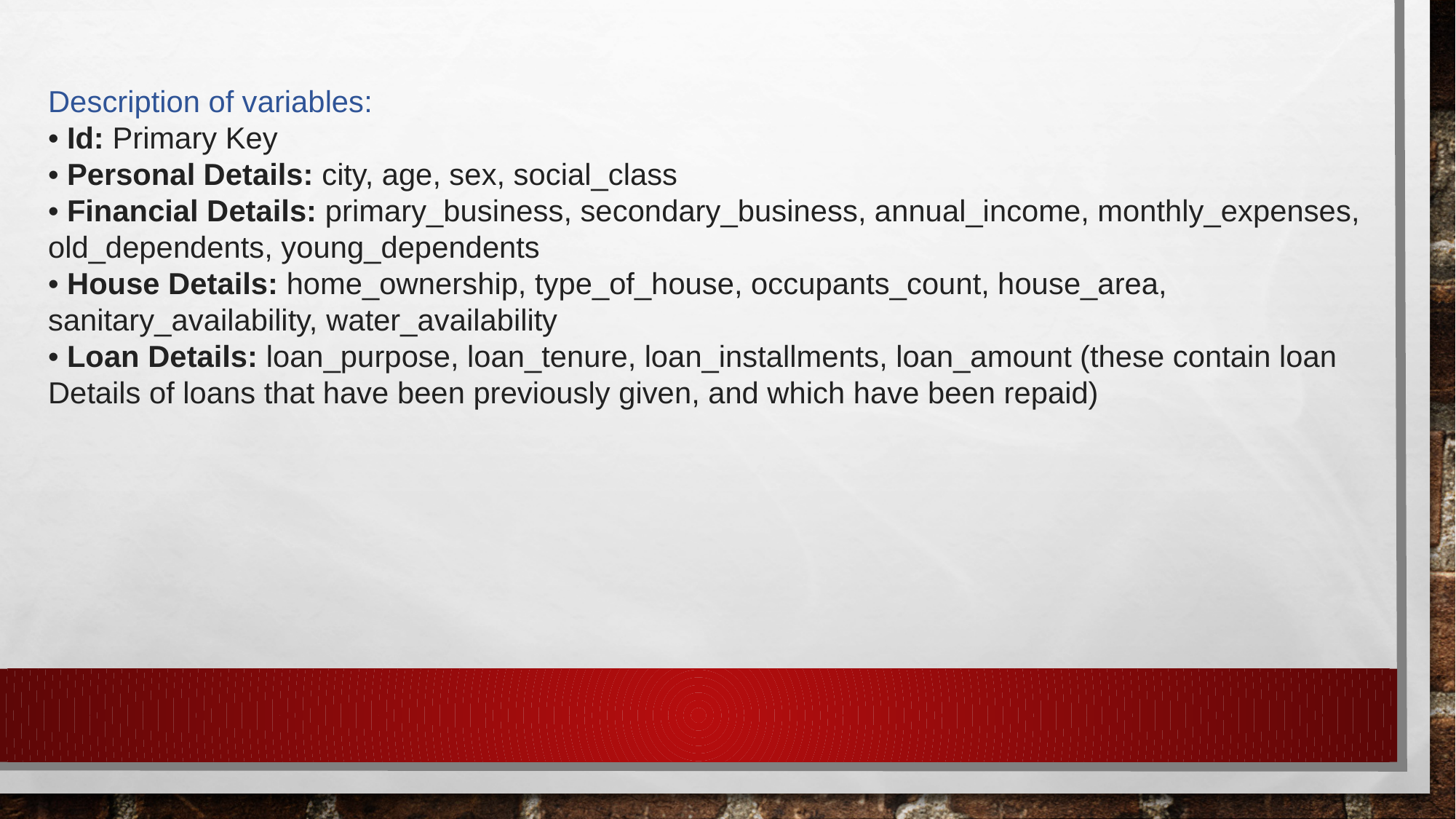

Description of variables:
• Id: Primary Key
• Personal Details: city, age, sex, social_class
• Financial Details: primary_business, secondary_business, annual_income, monthly_expenses,
old_dependents, young_dependents
• House Details: home_ownership, type_of_house, occupants_count, house_area,
sanitary_availability, water_availability
• Loan Details: loan_purpose, loan_tenure, loan_installments, loan_amount (these contain loan
Details of loans that have been previously given, and which have been repaid)